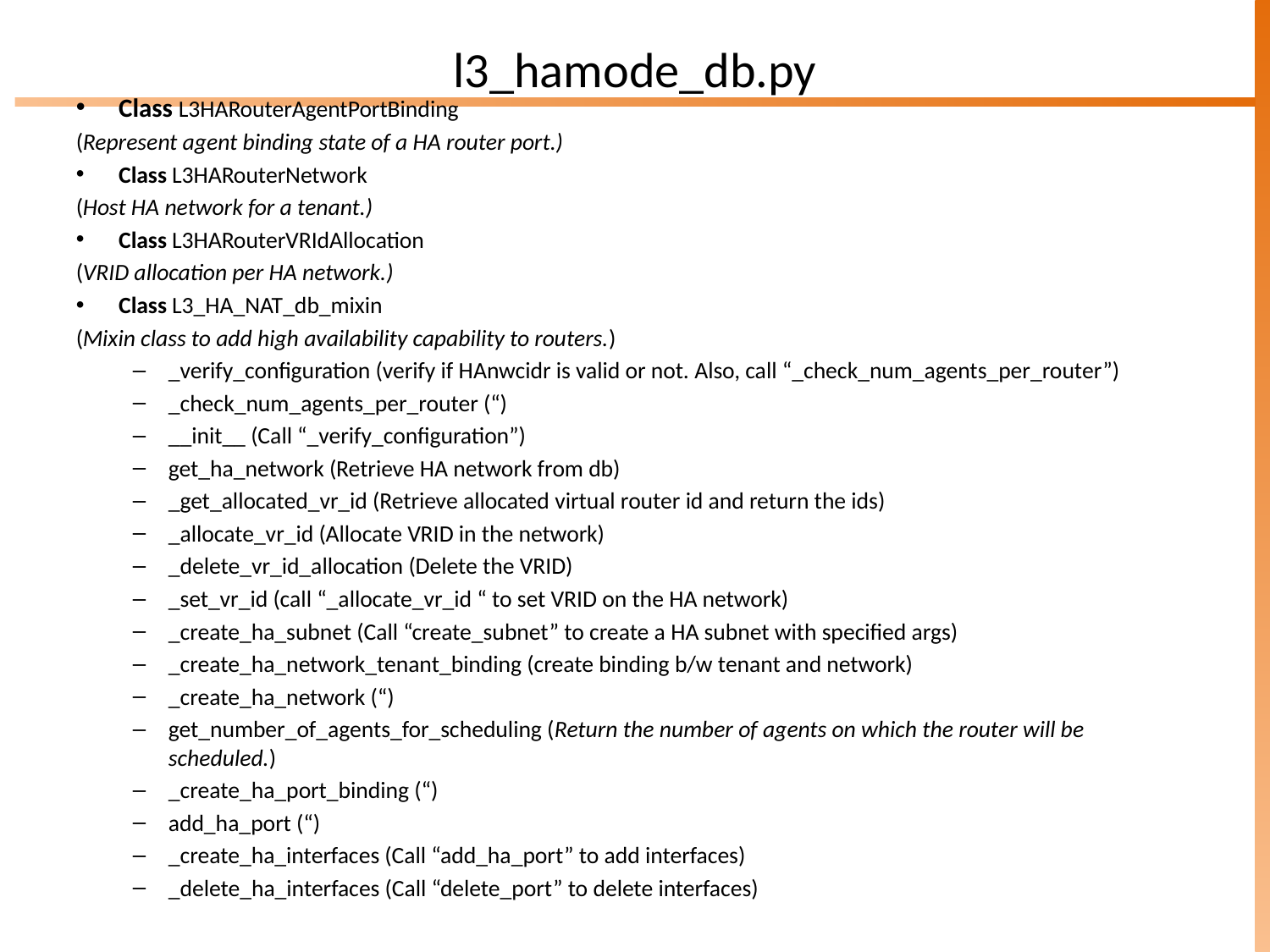

l3_hamode_db.py
Class L3HARouterAgentPortBinding
(Represent agent binding state of a HA router port.)
Class L3HARouterNetwork
(Host HA network for a tenant.)
Class L3HARouterVRIdAllocation
(VRID allocation per HA network.)
Class L3_HA_NAT_db_mixin
(Mixin class to add high availability capability to routers.)
_verify_configuration (verify if HAnwcidr is valid or not. Also, call “_check_num_agents_per_router”)
_check_num_agents_per_router (“)
__init__ (Call “_verify_configuration”)
get_ha_network (Retrieve HA network from db)
_get_allocated_vr_id (Retrieve allocated virtual router id and return the ids)
_allocate_vr_id (Allocate VRID in the network)
_delete_vr_id_allocation (Delete the VRID)
_set_vr_id (call “_allocate_vr_id “ to set VRID on the HA network)
_create_ha_subnet (Call “create_subnet” to create a HA subnet with specified args)
_create_ha_network_tenant_binding (create binding b/w tenant and network)
_create_ha_network (“)
get_number_of_agents_for_scheduling (Return the number of agents on which the router will be scheduled.)
_create_ha_port_binding (“)
add_ha_port (“)
_create_ha_interfaces (Call “add_ha_port” to add interfaces)
_delete_ha_interfaces (Call “delete_port” to delete interfaces)